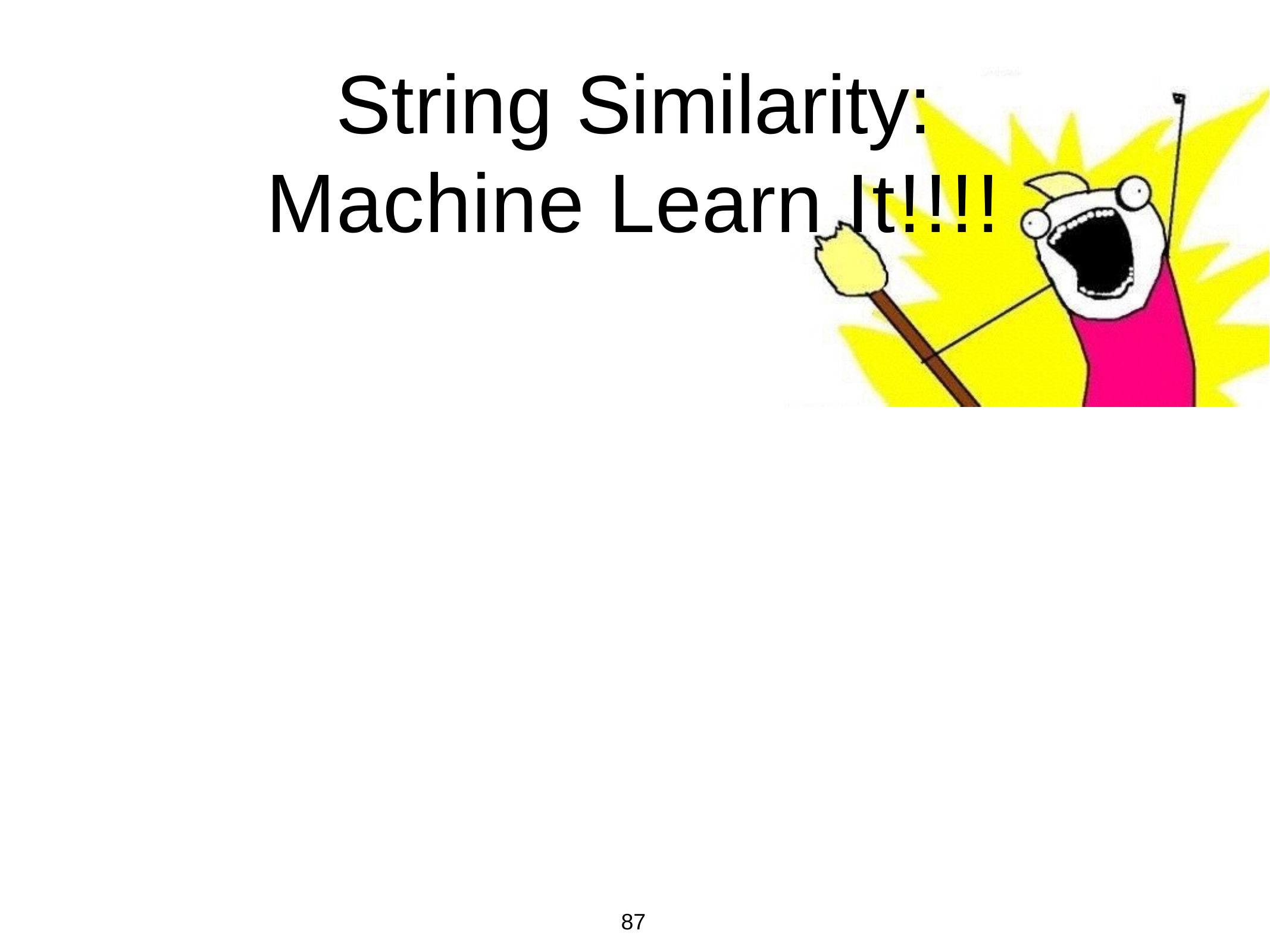

# String Similarity:  Machine Learn It!!!!

87